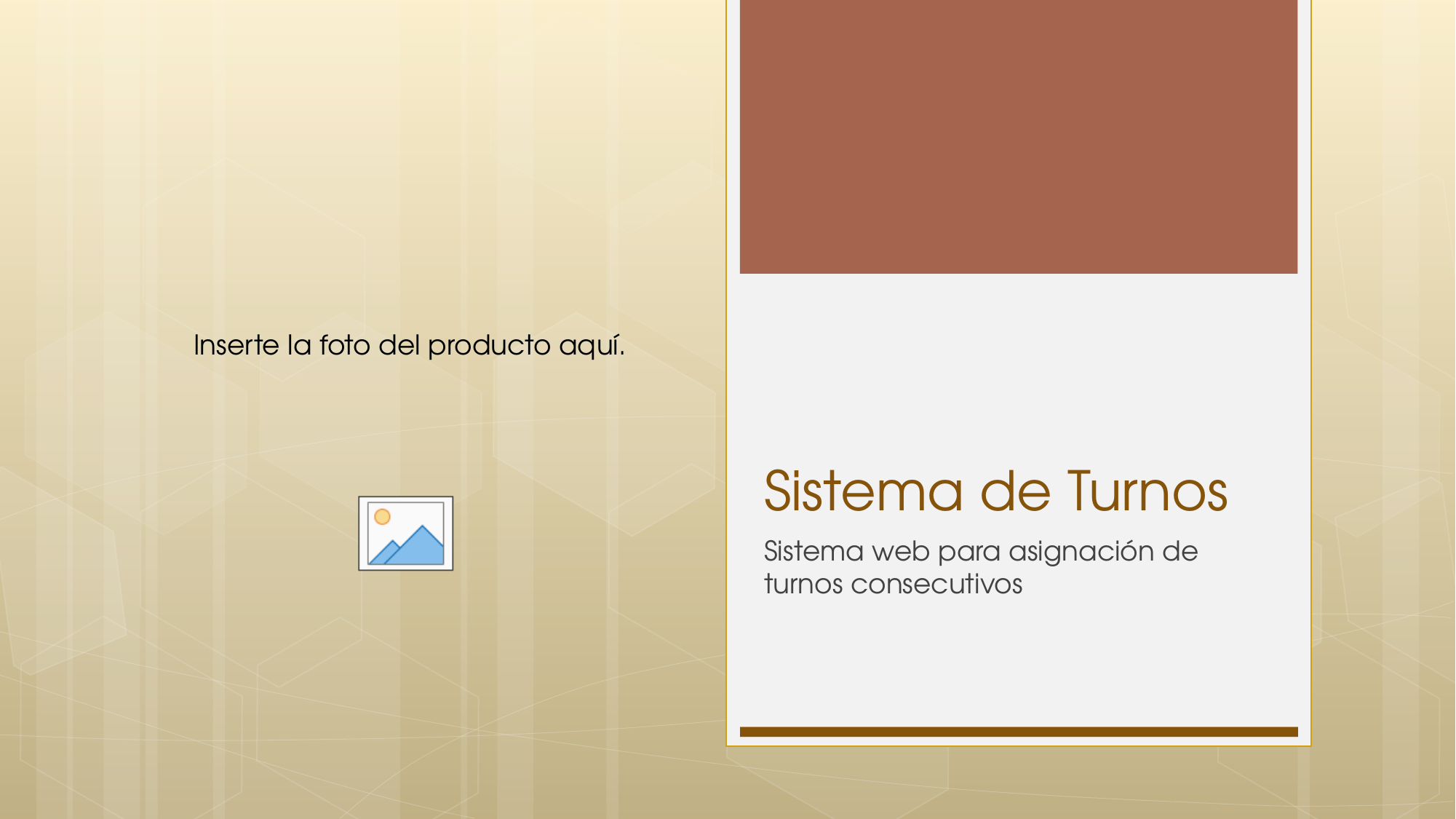

# Sistema de Turnos
Sistema web para asignación de turnos consecutivos